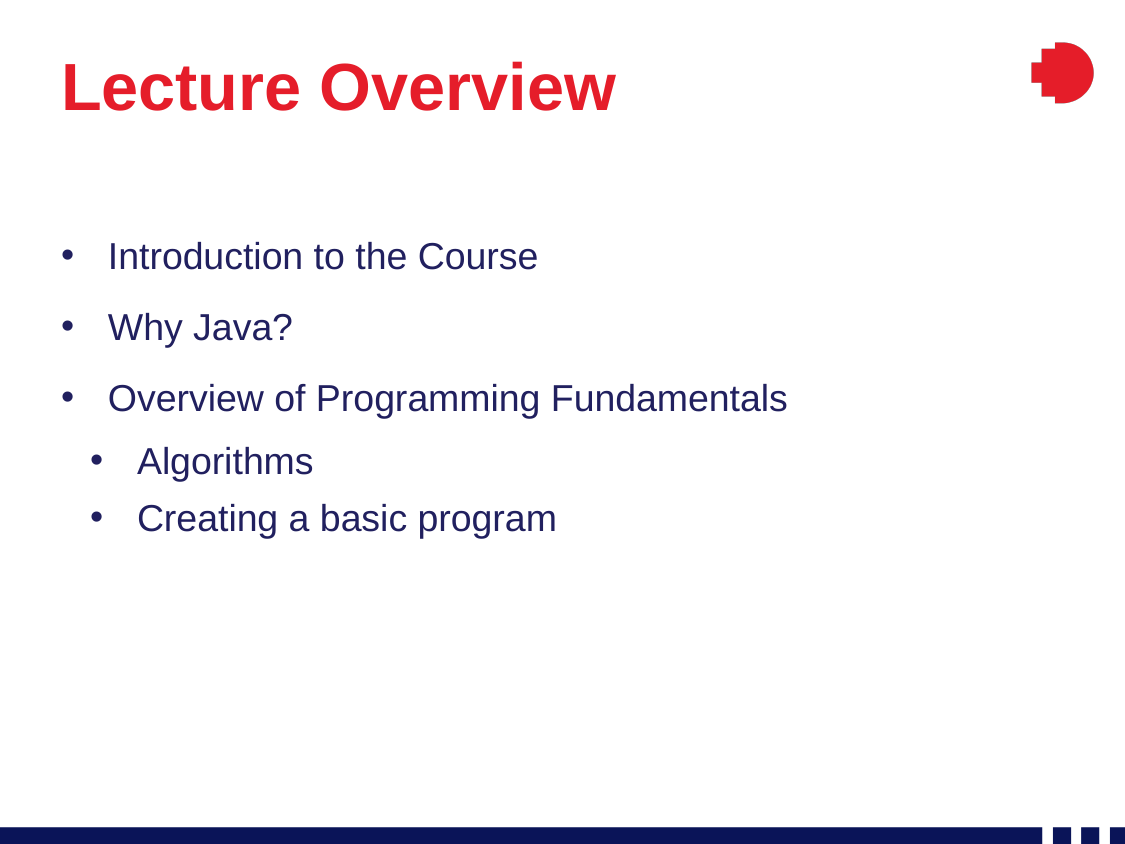

# Lecture Overview
Introduction to the Course
Why Java?
Overview of Programming Fundamentals
Algorithms
Creating a basic program